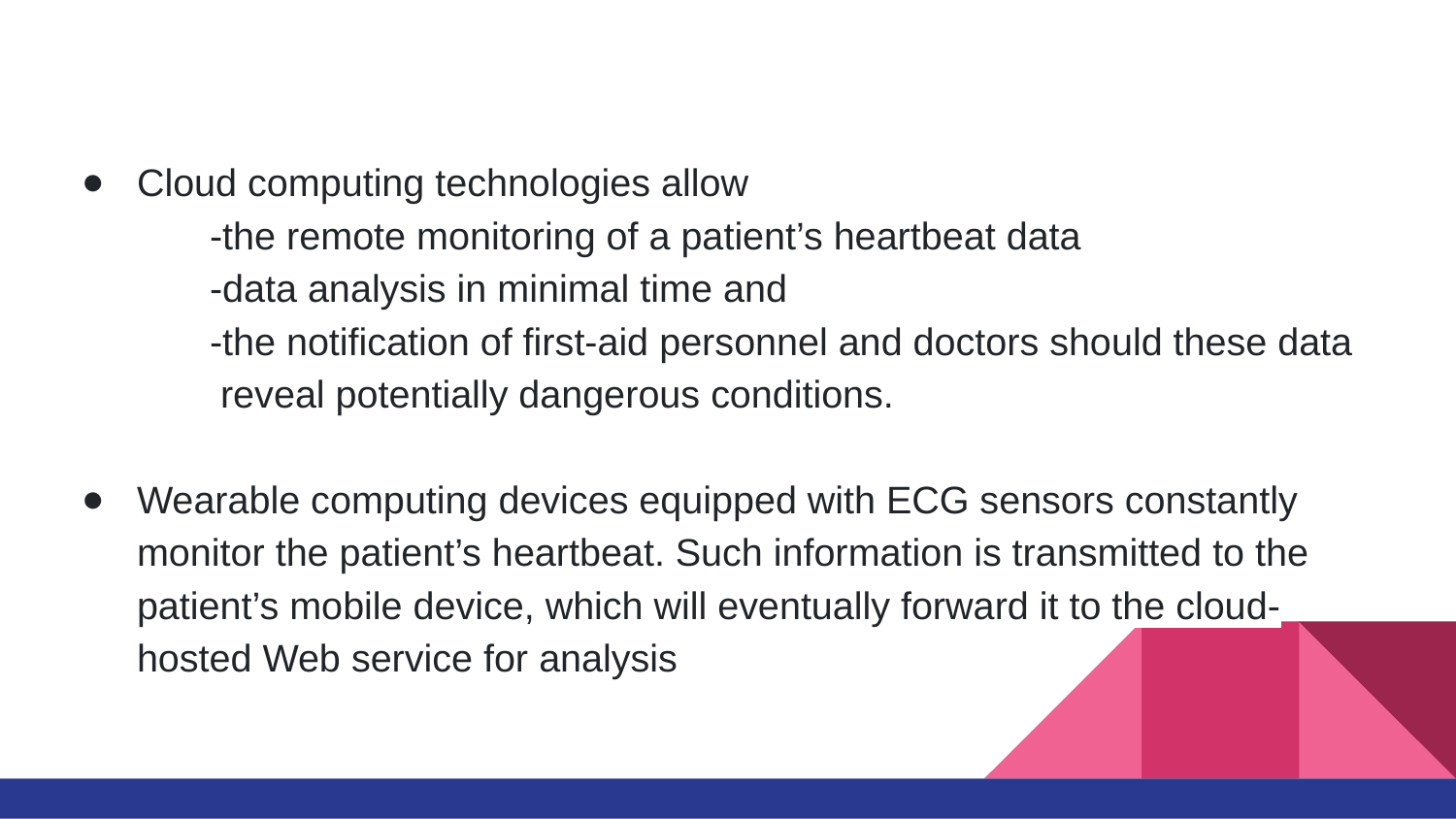

#
Cloud computing technologies allow
-the remote monitoring of a patient’s heartbeat data
-data analysis in minimal time and
-the notification of first-aid personnel and doctors should these data
 reveal potentially dangerous conditions.

Wearable computing devices equipped with ECG sensors constantly monitor the patient’s heartbeat. Such information is transmitted to the patient’s mobile device, which will eventually forward it to the cloud-hosted Web service for analysis